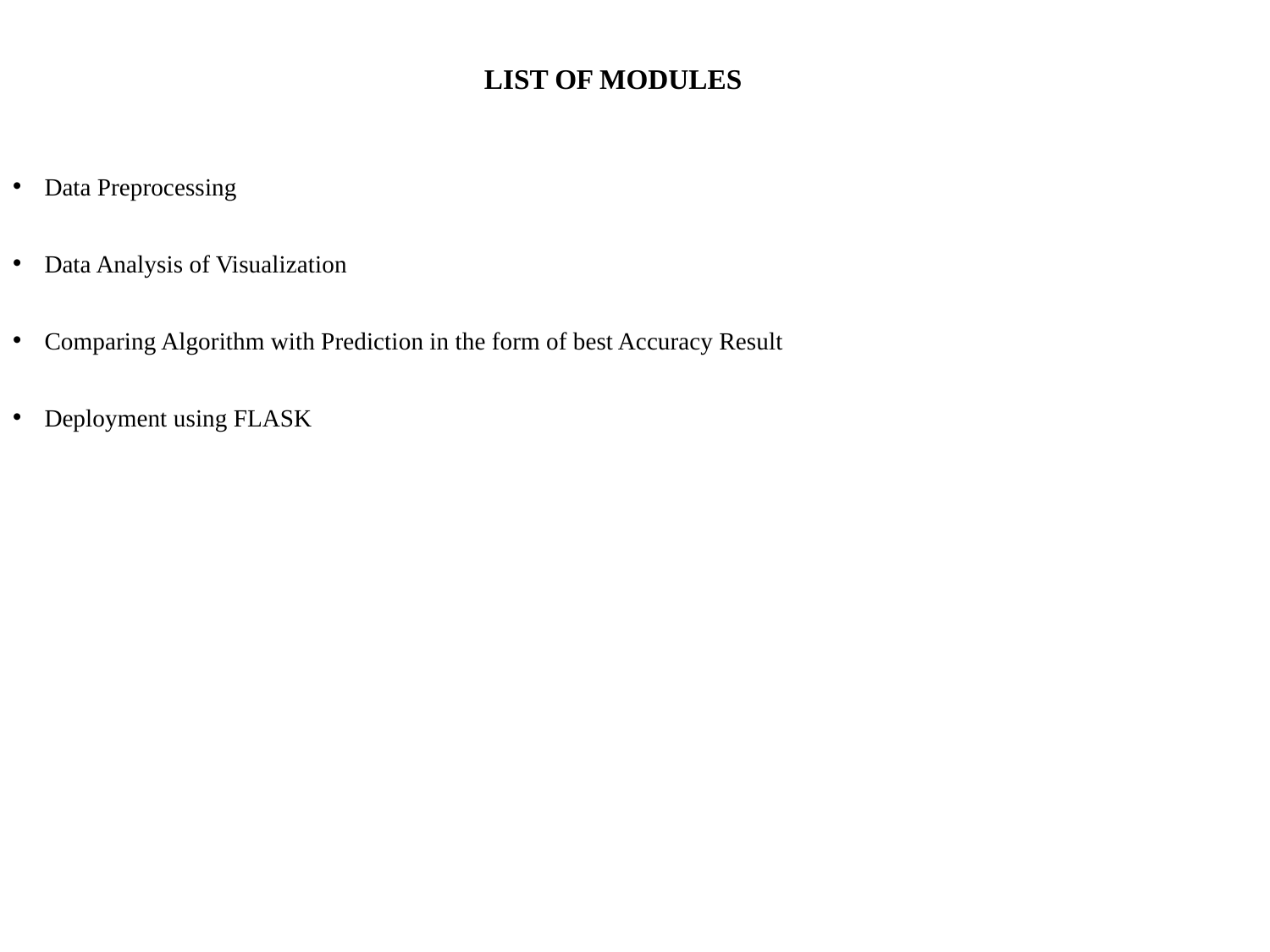

# LIST OF MODULES
Data Preprocessing
Data Analysis of Visualization
Comparing Algorithm with Prediction in the form of best Accuracy Result
Deployment using FLASK